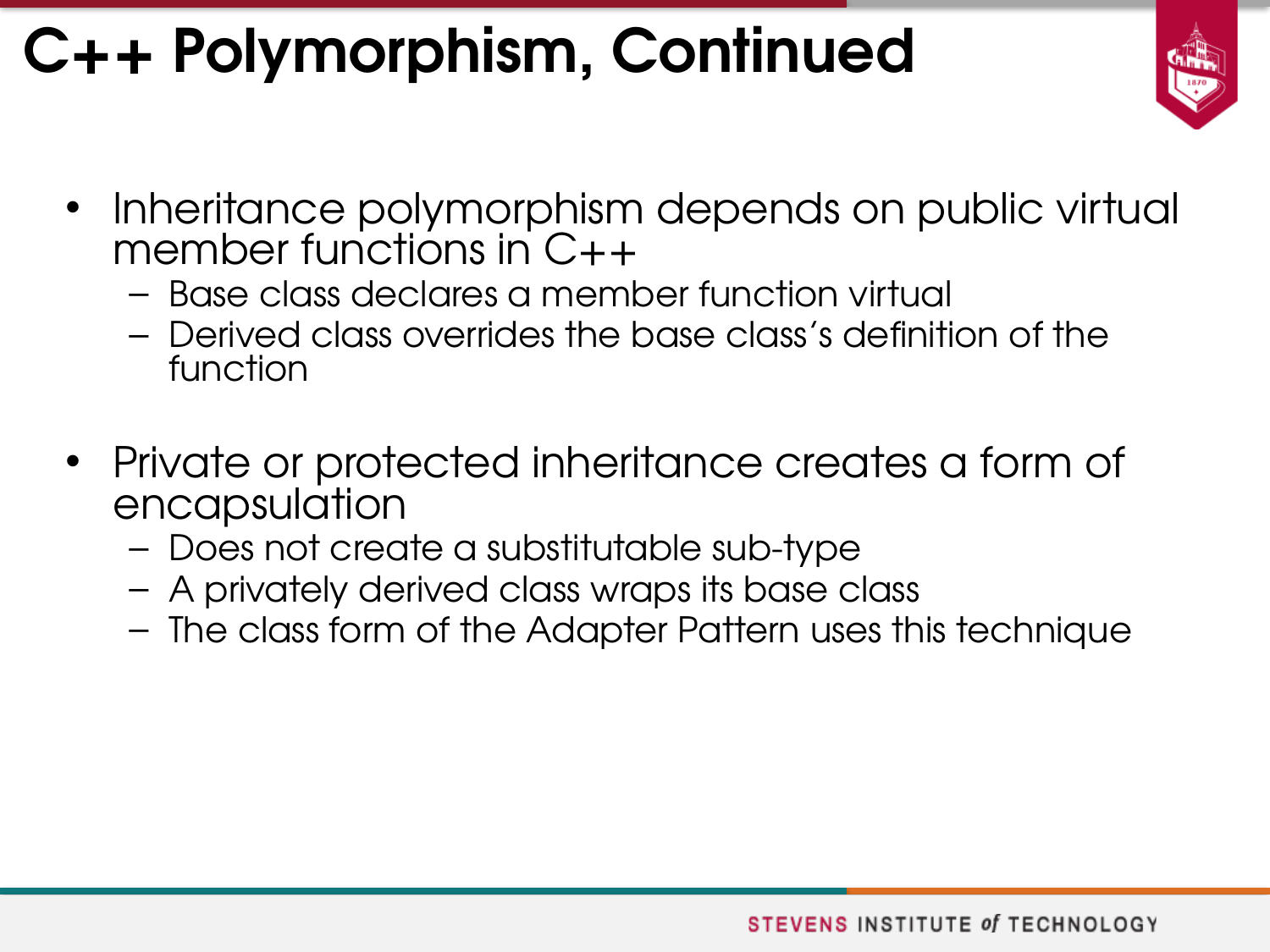

# C++ Polymorphism, Continued
Inheritance polymorphism depends on public virtual member functions in C++
Base class declares a member function virtual
Derived class overrides the base class’s definition of the function

Private or protected inheritance creates a form of encapsulation
Does not create a substitutable sub-type
A privately derived class wraps its base class
The class form of the Adapter Pattern uses this technique